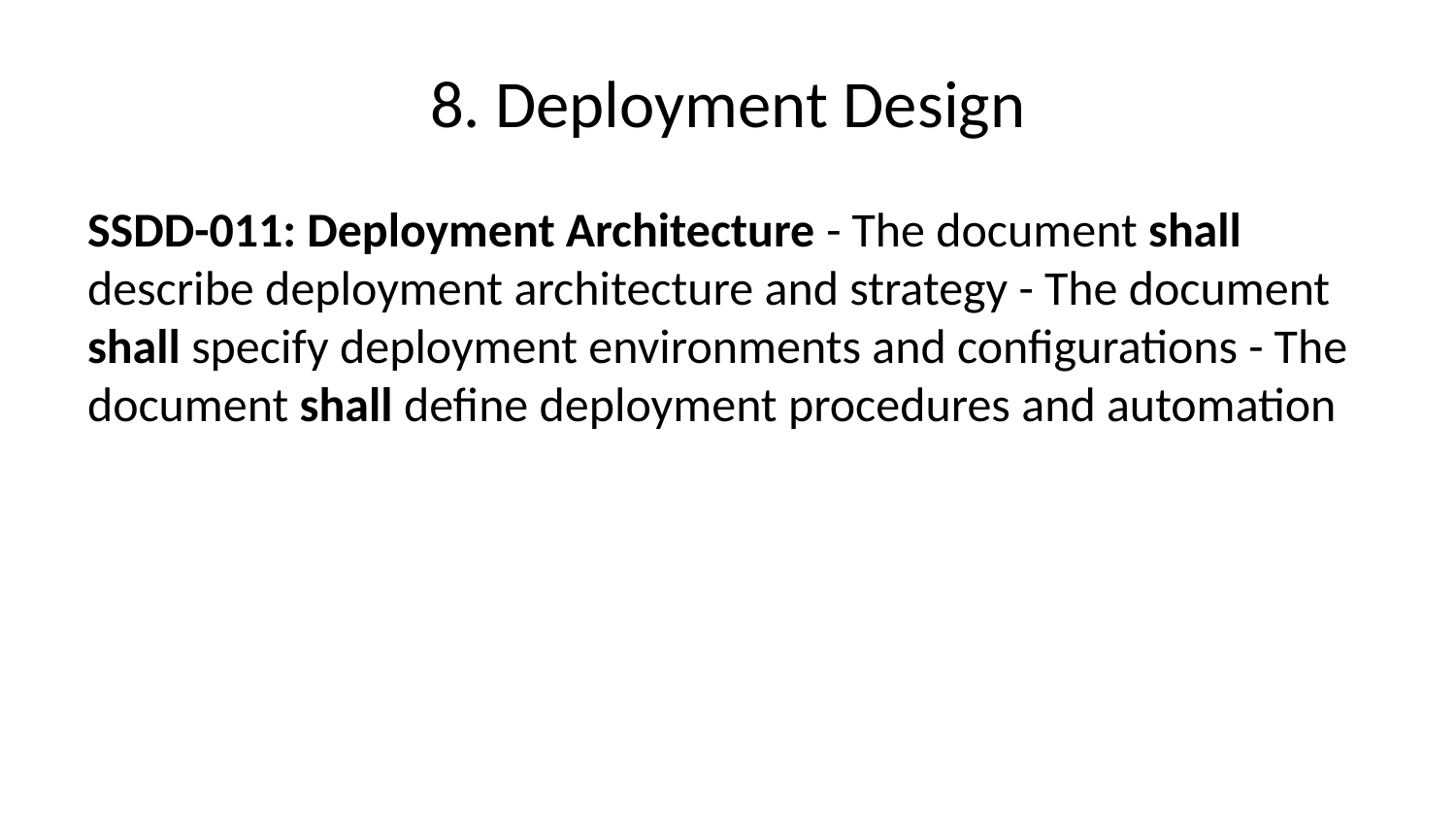

# 8. Deployment Design
SSDD-011: Deployment Architecture - The document shall describe deployment architecture and strategy - The document shall specify deployment environments and configurations - The document shall define deployment procedures and automation